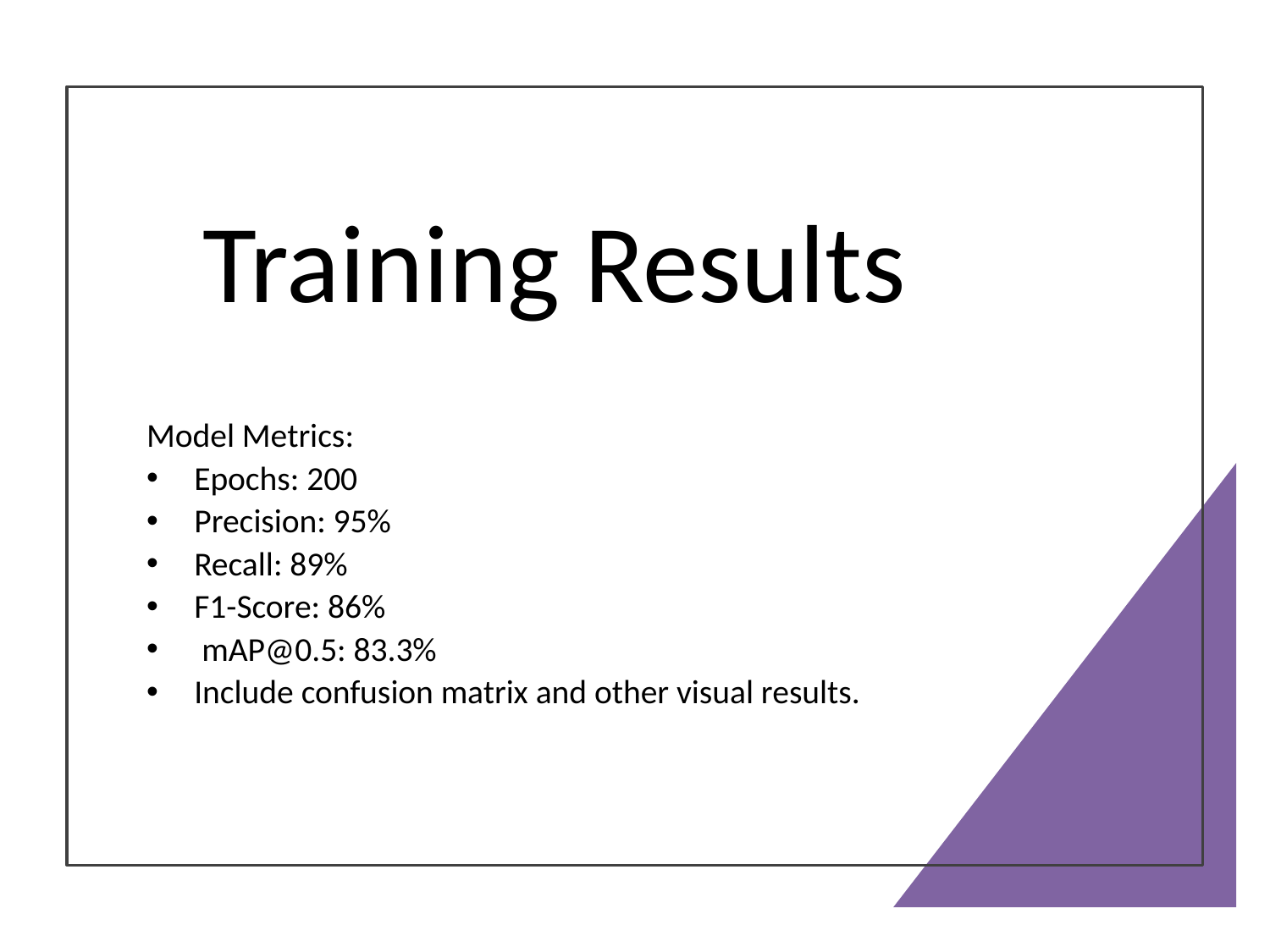

# Training Results
Model Metrics:
Epochs: 200
Precision: 95%
Recall: 89%
F1-Score: 86%
 mAP@0.5: 83.3%
Include confusion matrix and other visual results.